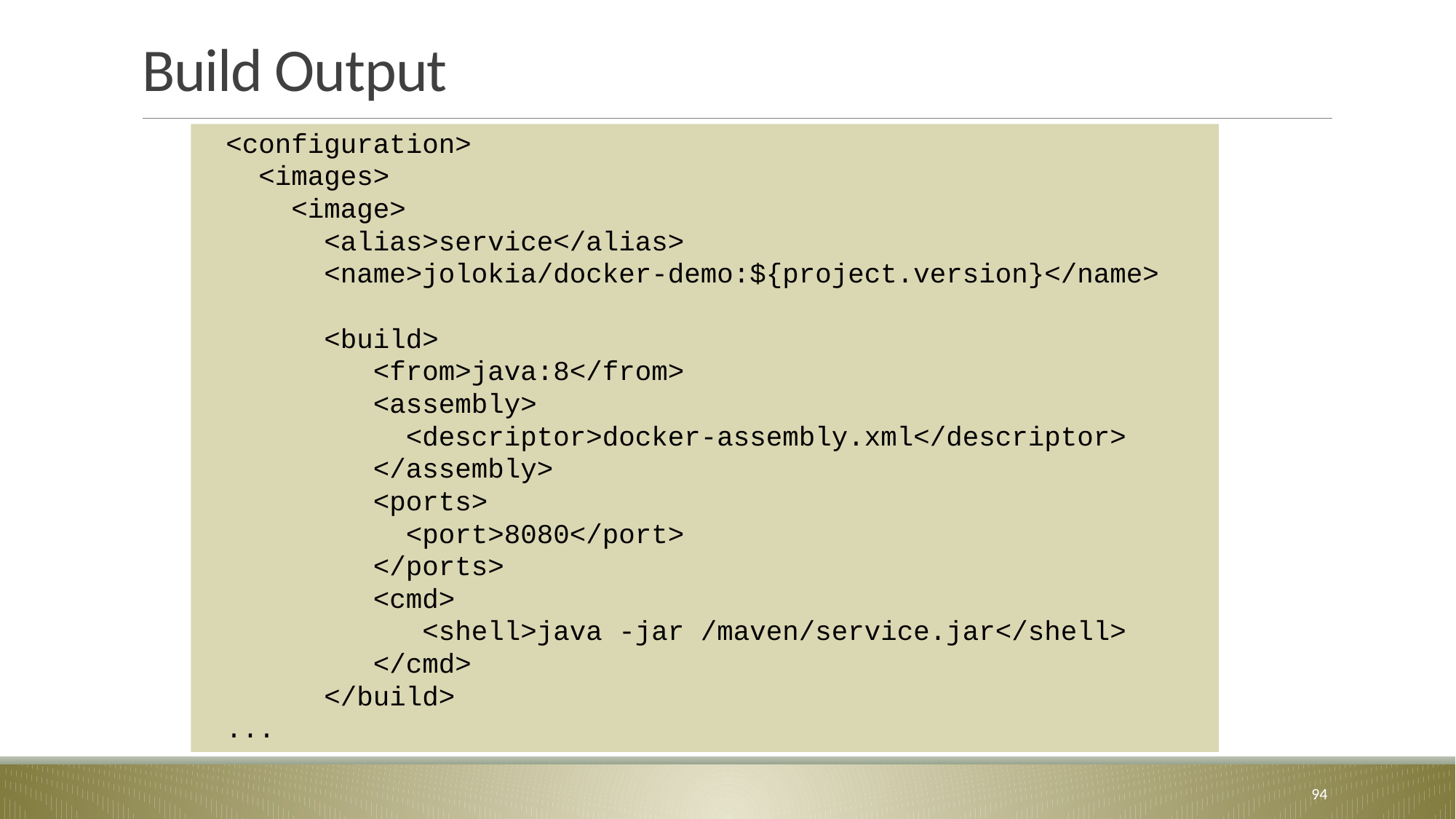

# Build Output
<configuration>
  <images>
    <image>
      <alias>service</alias>
      <name>jolokia/docker-demo:${project.version}</name>

      <build>
         <from>java:8</from>
         <assembly>
           <descriptor>docker-assembly.xml</descriptor>
         </assembly>
         <ports>
           <port>8080</port>
         </ports>
         <cmd>
            <shell>java -jar /maven/service.jar</shell>
         </cmd>
      </build>
...

94